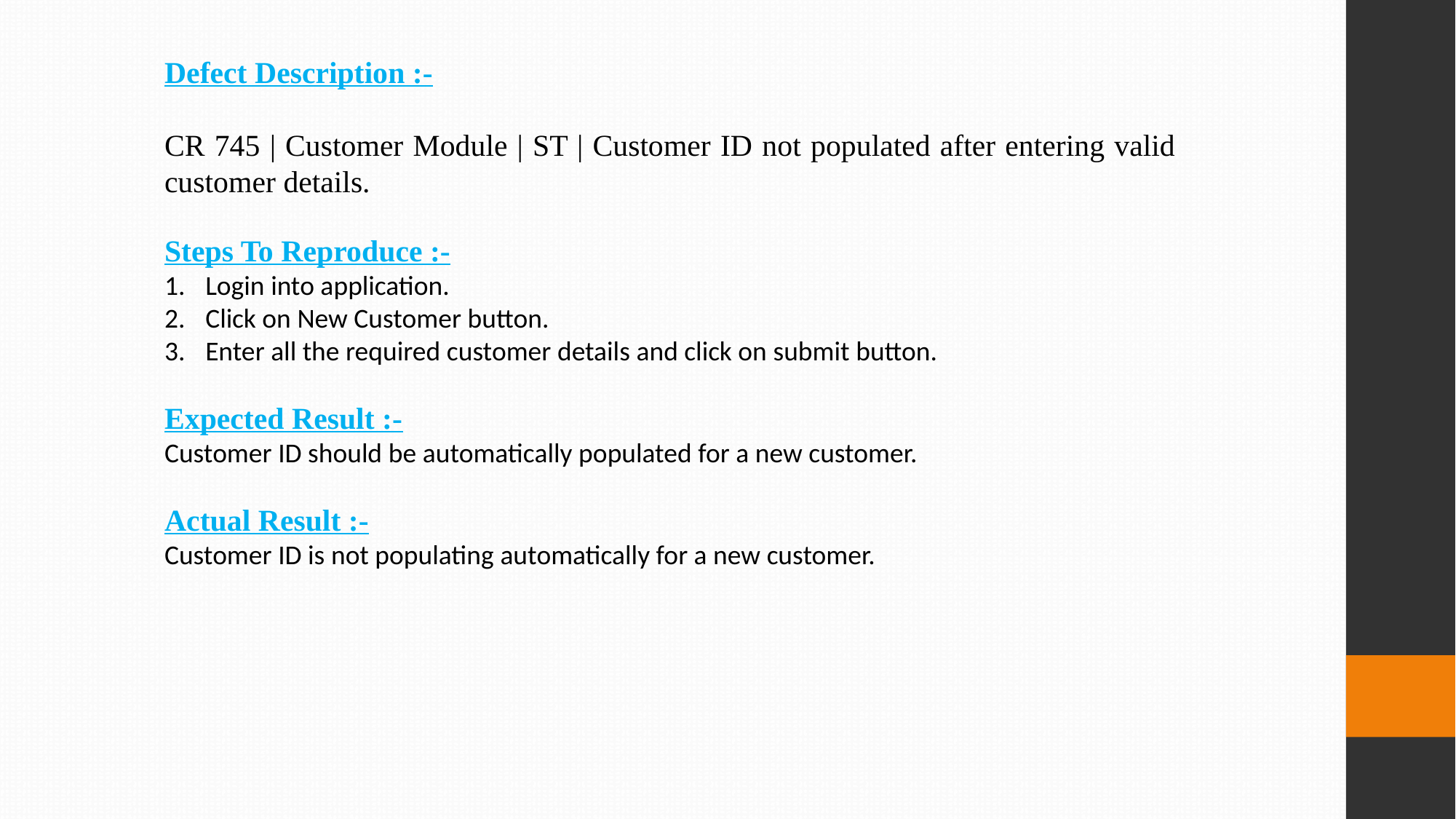

Defect Description :-

CR 745 | Customer Module | ST | Customer ID not populated after entering valid customer details.

Steps To Reproduce :-
Login into application.
Click on New Customer button.
Enter all the required customer details and click on submit button.

Expected Result :-
Customer ID should be automatically populated for a new customer.

Actual Result :-
Customer ID is not populating automatically for a new customer.